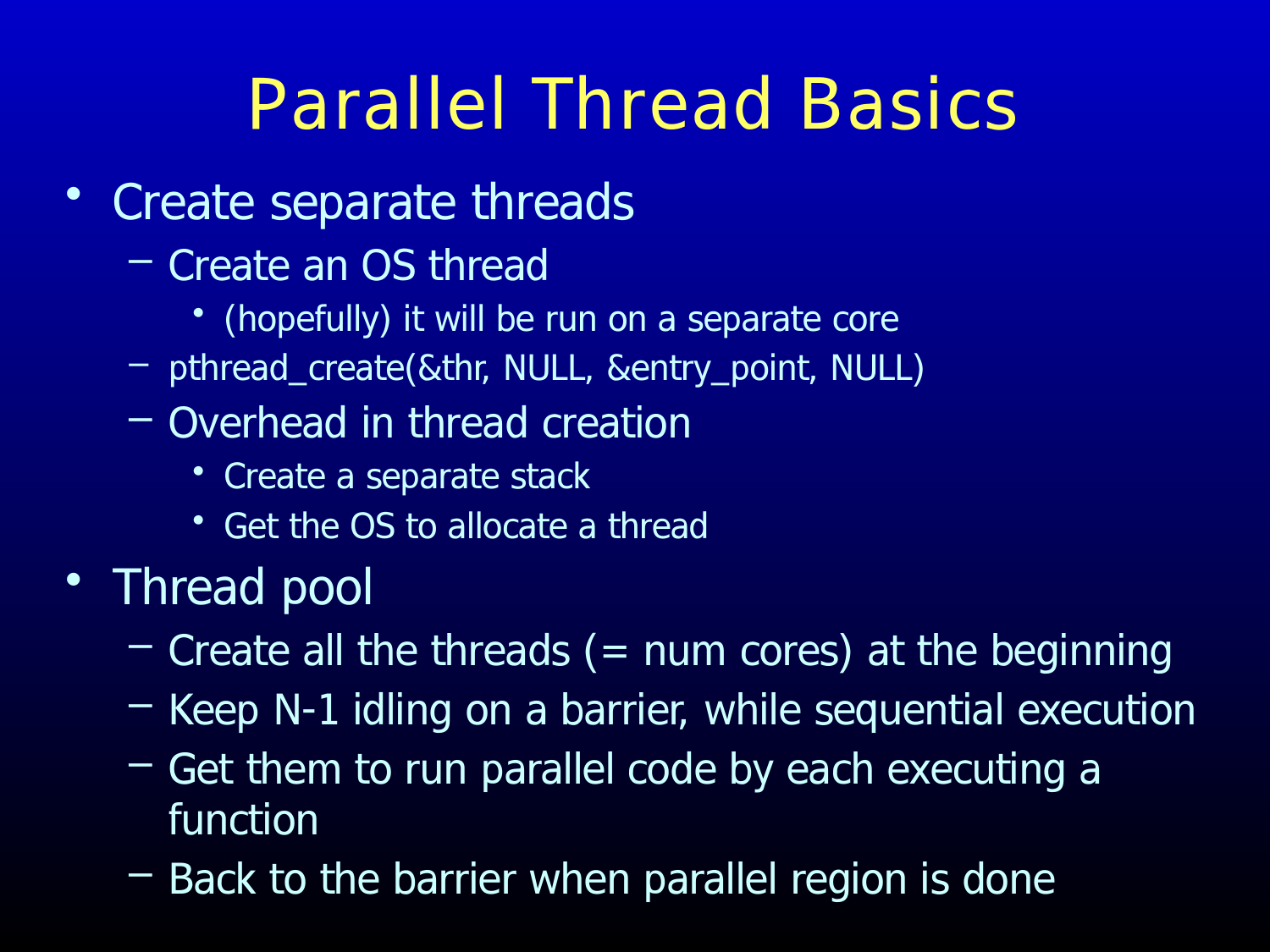

# Parallel Thread Basics
Create separate threads
Create an OS thread
(hopefully) it will be run on a separate core
pthread_create(&thr, NULL, &entry_point, NULL)
Overhead in thread creation
Create a separate stack
Get the OS to allocate a thread
Thread pool
Create all the threads (= num cores) at the beginning
Keep N-1 idling on a barrier, while sequential execution
Get them to run parallel code by each executing a function
Back to the barrier when parallel region is done